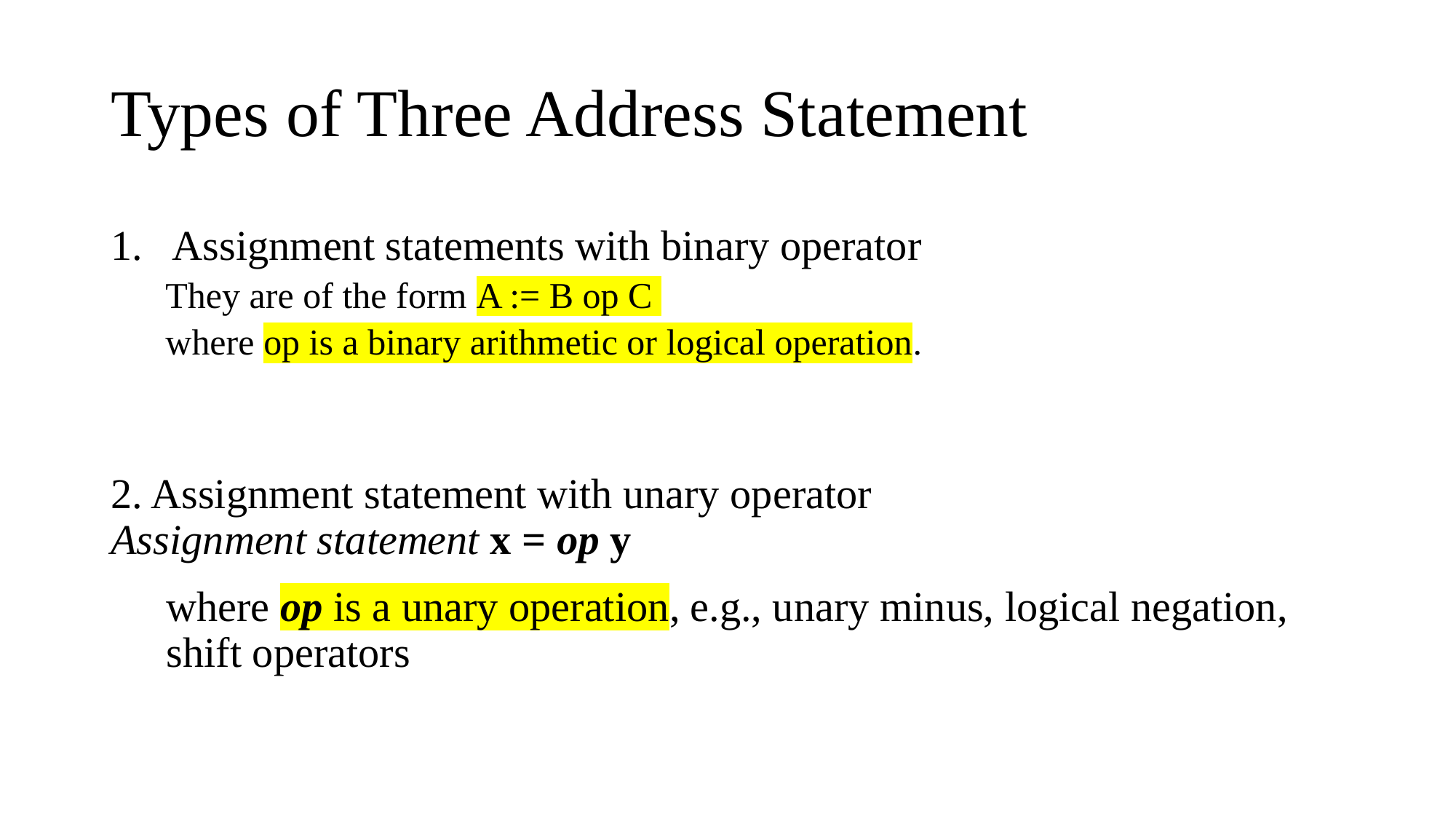

# Types of Three Address Statement
Assignment statements with binary operator
They are of the form A := B op C
where op is a binary arithmetic or logical operation.

2. Assignment statement with unary operator
Assignment statement x = op y
	where op is a unary operation, e.g., unary minus, logical negation, shift operators